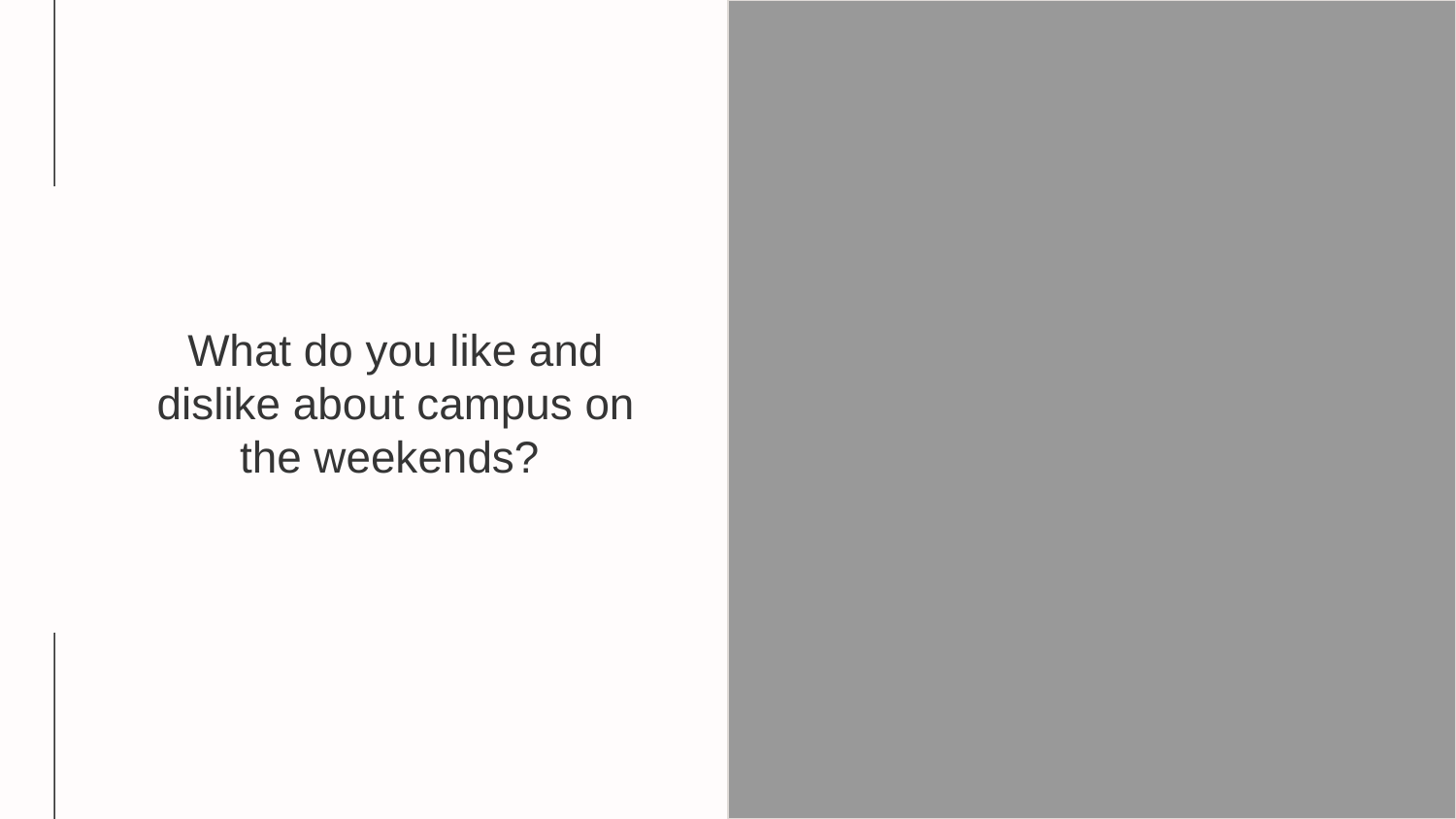

# What do you like and dislike about campus on the weekends?